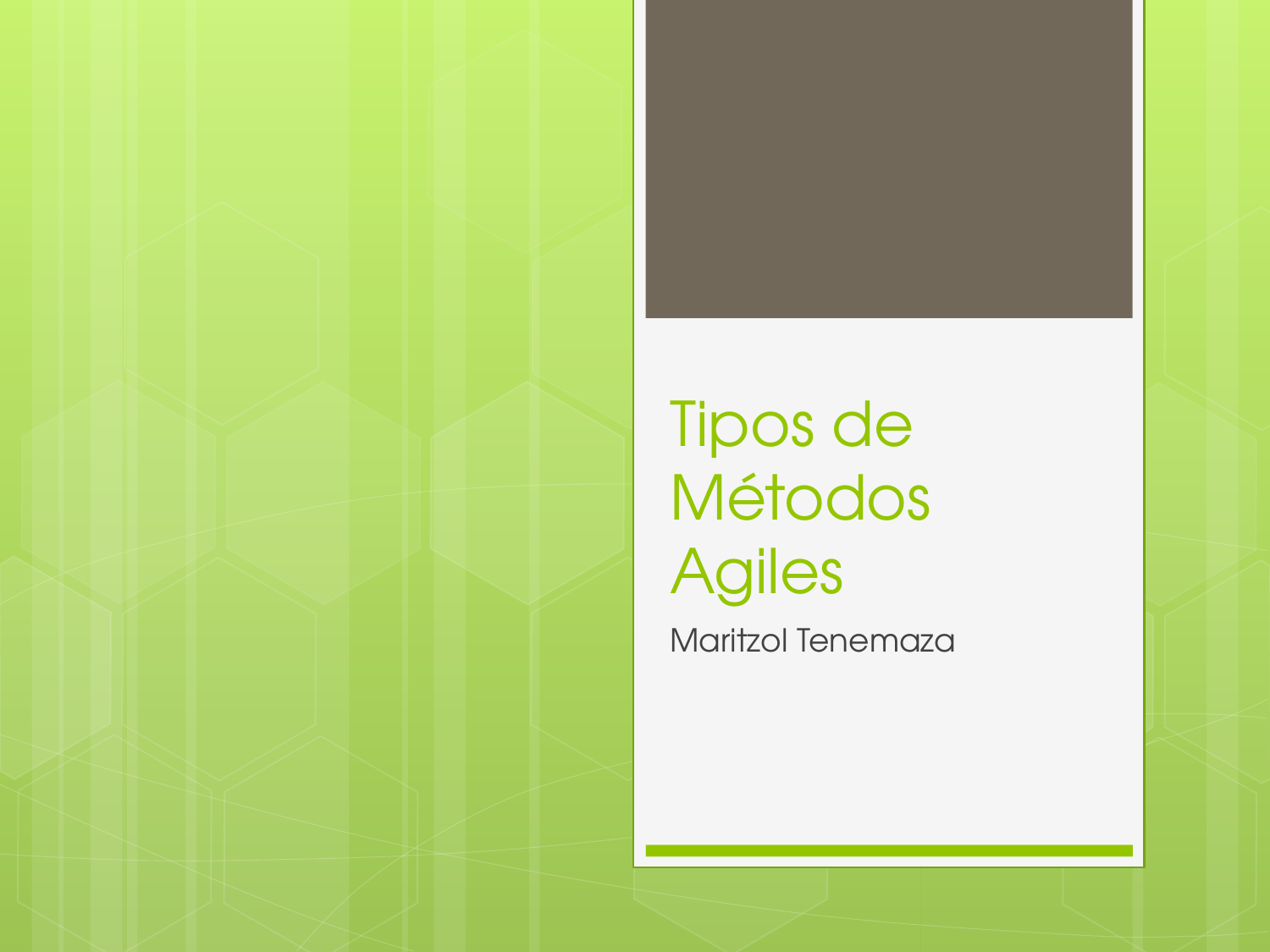

# Tipos de Métodos Agiles
Maritzol Tenemaza